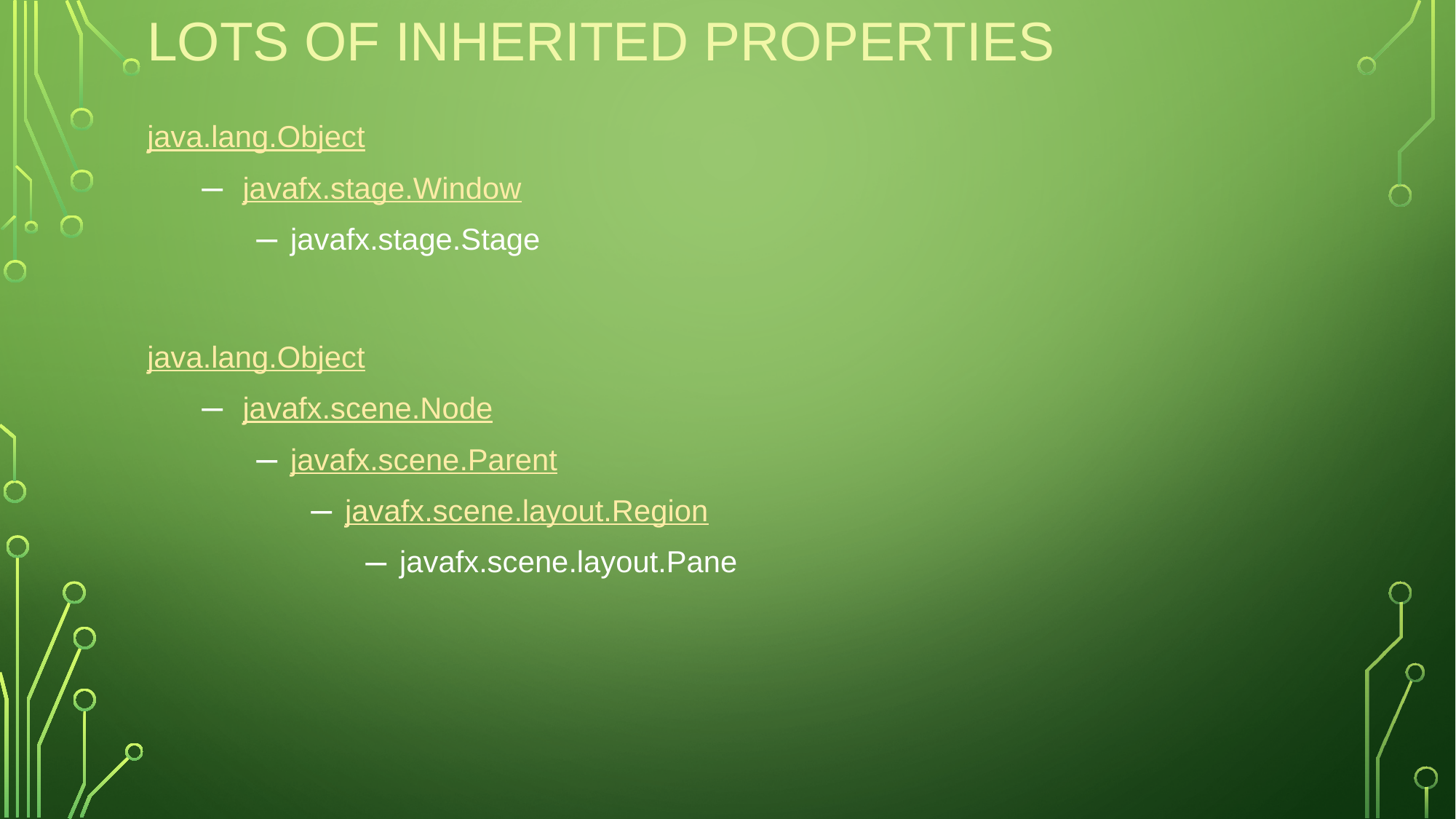

# Lots of inherited properties
java.lang.Object
javafx.stage.Window
javafx.stage.Stage

java.lang.Object
javafx.scene.Node
javafx.scene.Parent
javafx.scene.layout.Region
javafx.scene.layout.Pane